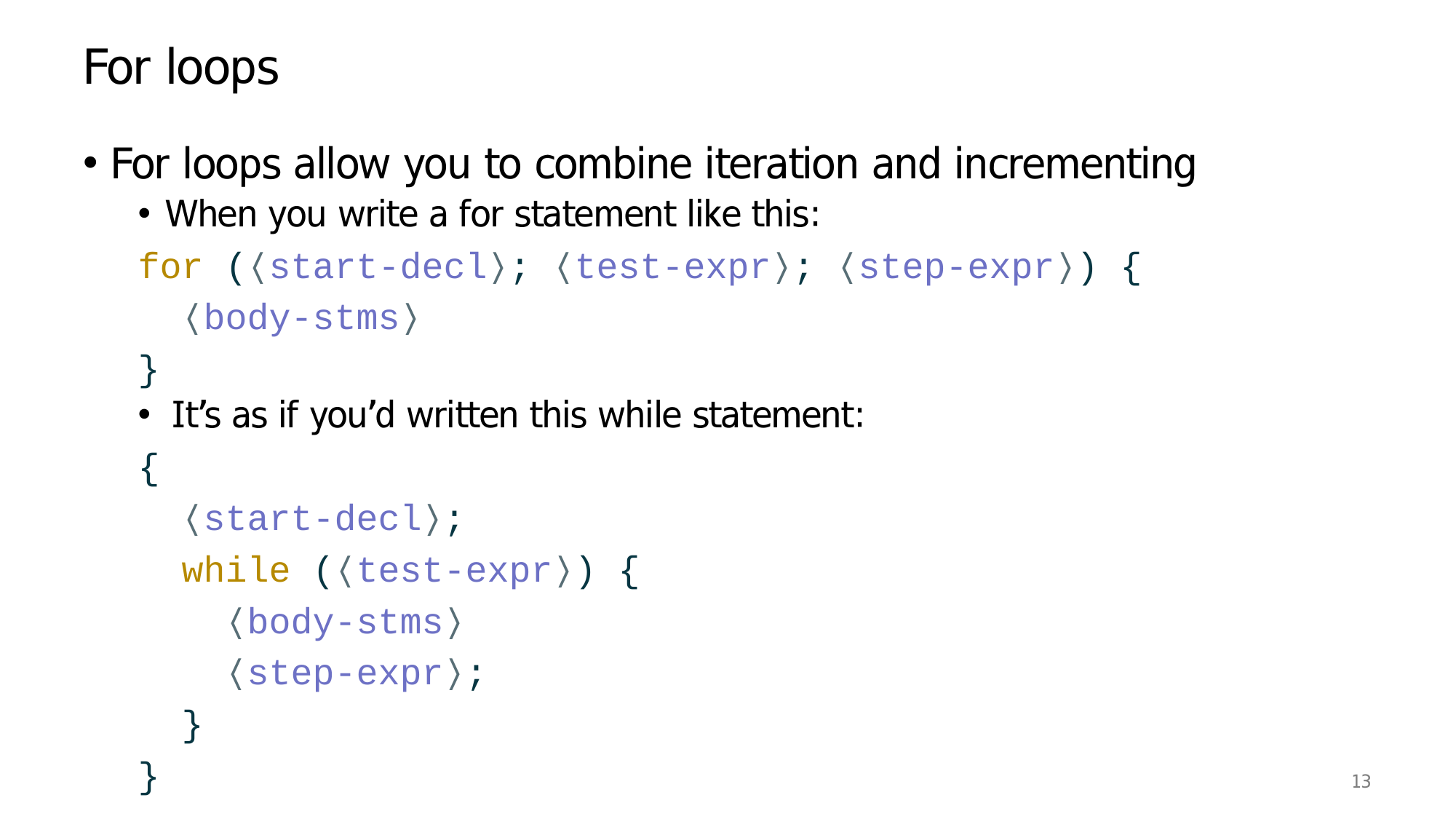

# For loops
For loops allow you to combine iteration and incrementing
When you write a for statement like this:
for (⟨start-decl⟩; ⟨test-expr⟩; ⟨step-expr⟩) {
  ⟨body-stms⟩
}
It’s as if you’d written this while statement:
{
  ⟨start-decl⟩;
  while (⟨test-expr⟩) {
    ⟨body-stms⟩
    ⟨step-expr⟩;
  }
}

13